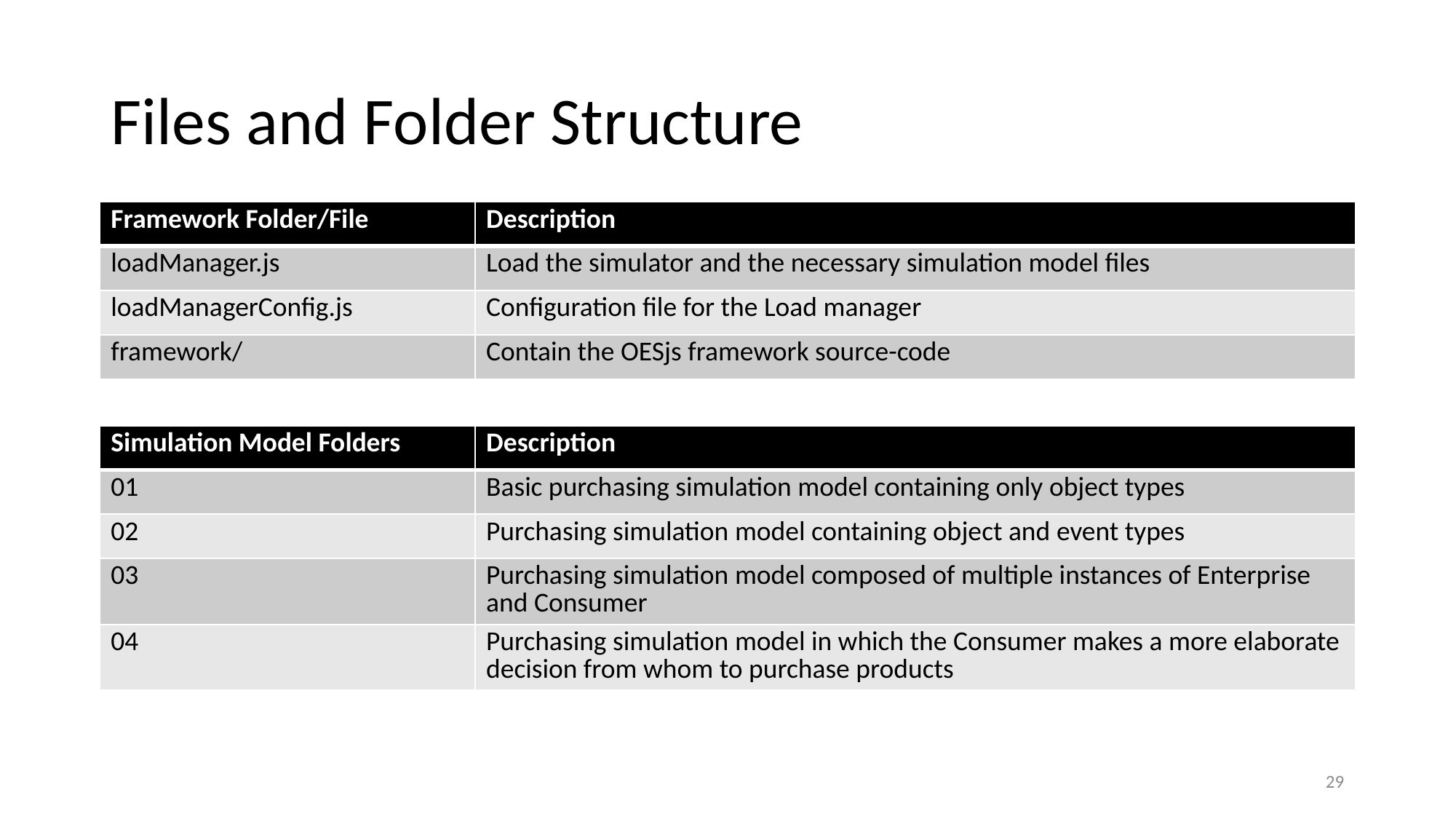

# Files and Folder Structure
| Framework Folder/File | Description |
| --- | --- |
| loadManager.js | Load the simulator and the necessary simulation model files |
| loadManagerConfig.js | Configuration file for the Load manager |
| framework/ | Contain the OESjs framework source-code |
| Simulation Model Folders | Description |
| --- | --- |
| 01 | Basic purchasing simulation model containing only object types |
| 02 | Purchasing simulation model containing object and event types |
| 03 | Purchasing simulation model composed of multiple instances of Enterprise and Consumer |
| 04 | Purchasing simulation model in which the Consumer makes a more elaborate decision from whom to purchase products |
29